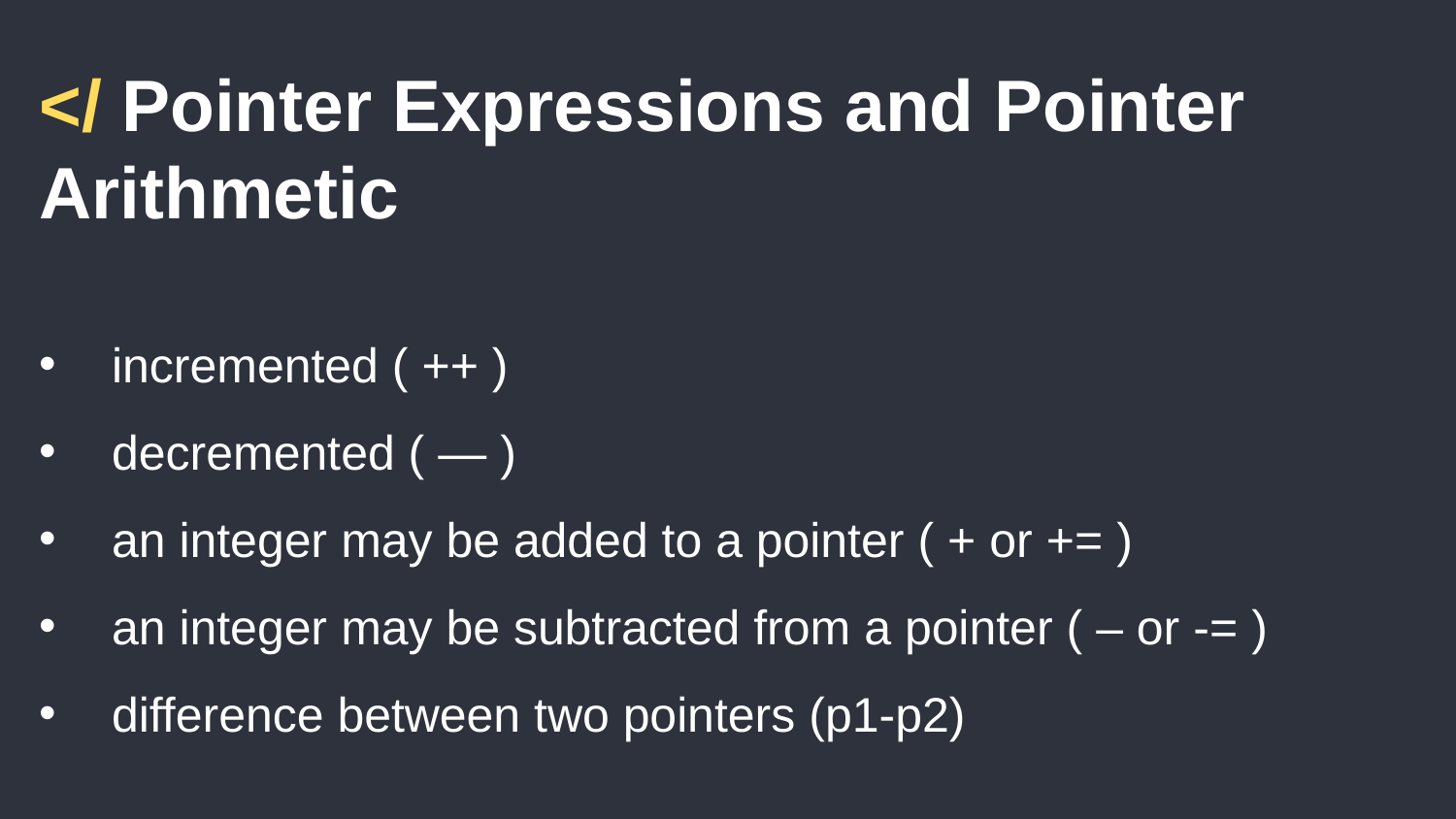

</ Pointer Expressions and Pointer Arithmetic
incremented ( ++ )
decremented ( — )
an integer may be added to a pointer ( + or += )
an integer may be subtracted from a pointer ( – or -= )
difference between two pointers (p1-p2)